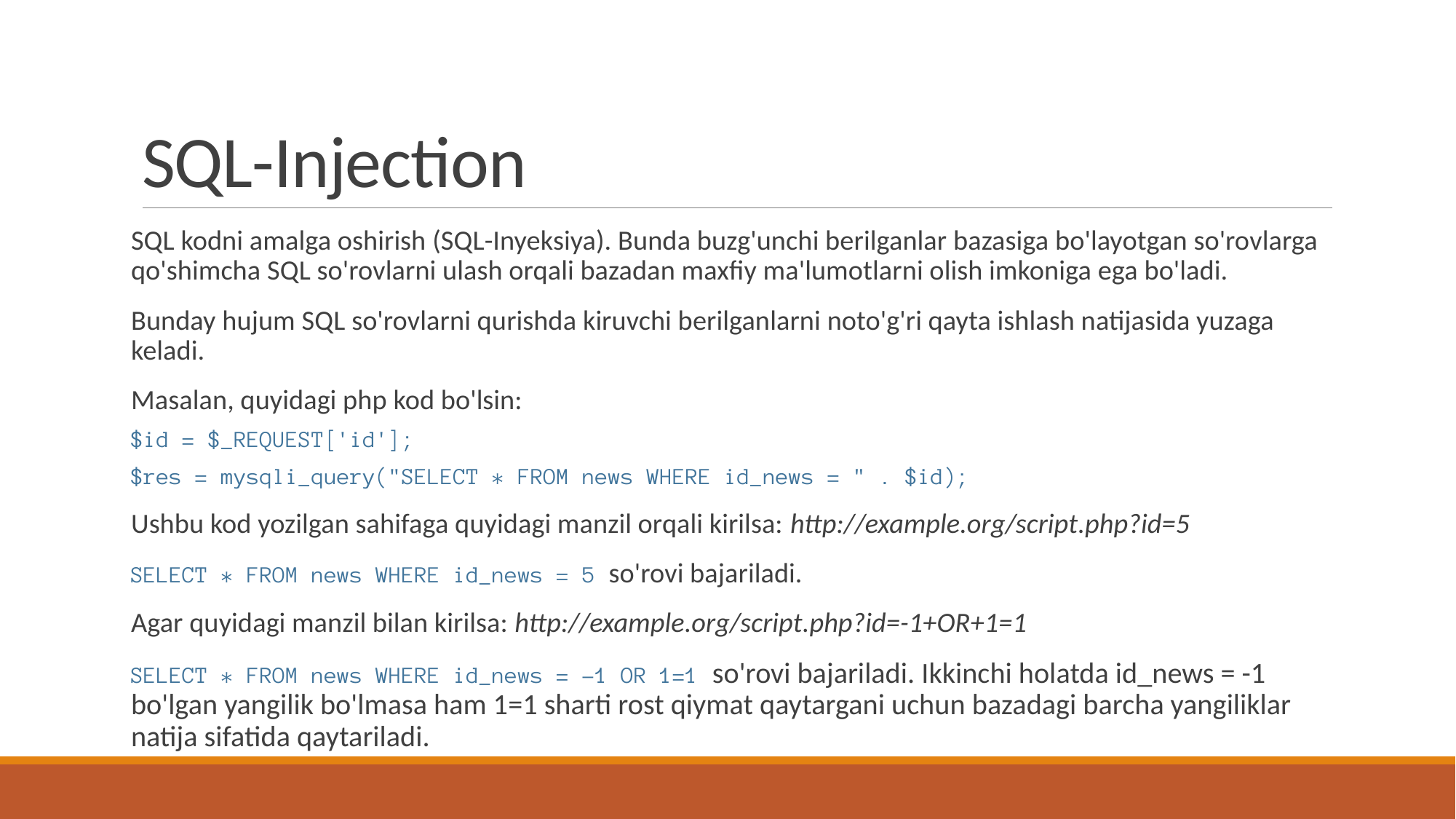

# SQL-Injection
SQL kodni amalga oshirish (SQL-Inyeksiya). Bunda buzg'unchi berilganlar bazasiga bo'layotgan so'rovlarga qo'shimcha SQL so'rovlarni ulash orqali bazadan maxfiy ma'lumotlarni olish imkoniga ega bo'ladi.
Bunday hujum SQL so'rovlarni qurishda kiruvchi berilganlarni noto'g'ri qayta ishlash natijasida yuzaga keladi.
Masalan, quyidagi php kod bo'lsin:
$id = $_REQUEST['id'];
$res = mysqli_query("SELECT * FROM news WHERE id_news = " . $id);
Ushbu kod yozilgan sahifaga quyidagi manzil orqali kirilsa: http://example.org/script.php?id=5
SELECT * FROM news WHERE id_news = 5 so'rovi bajariladi.
Agar quyidagi manzil bilan kirilsa: http://example.org/script.php?id=-1+OR+1=1
SELECT * FROM news WHERE id_news = -1 OR 1=1 so'rovi bajariladi. Ikkinchi holatda id_news = -1 bo'lgan yangilik bo'lmasa ham 1=1 sharti rost qiymat qaytargani uchun bazadagi barcha yangiliklar natija sifatida qaytariladi.